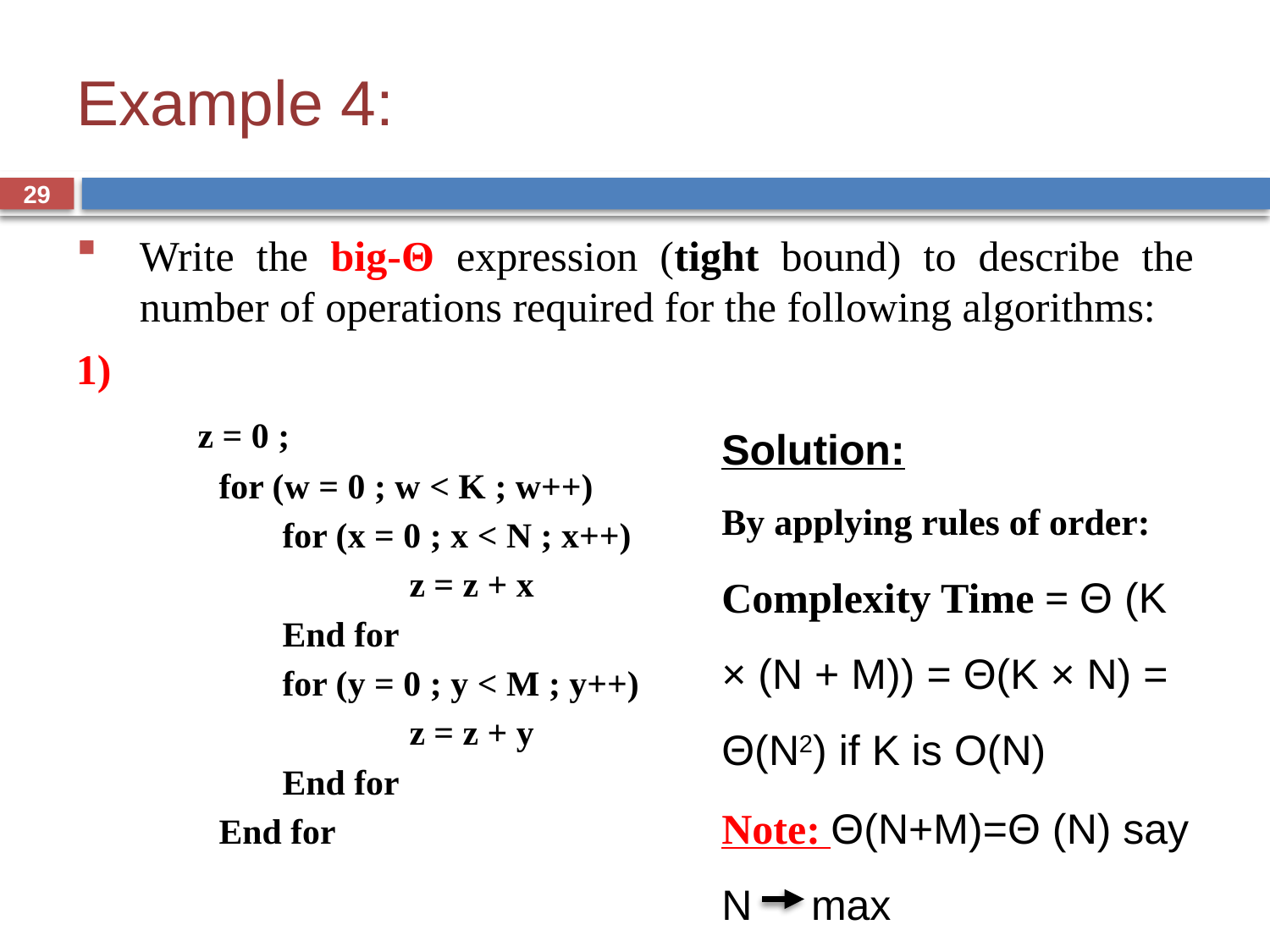

# Example 4:
29
Write the big-Θ expression (tight bound) to describe the number of operations required for the following algorithms:
1)
            z = 0 ;
for (w = 0 ; w < K ; w++)
for (x = 0 ; x < N ; x++)
	z = z + x
End for
for (y = 0 ; y < M ; y++)
	z = z + y
End for
End for

Solution:
By applying rules of order:
Complexity Time = Θ (K × (N + M)) = Θ(K × N) = Θ(N2) if K is O(N)
Note: Θ(N+M)=Θ (N) say N     max